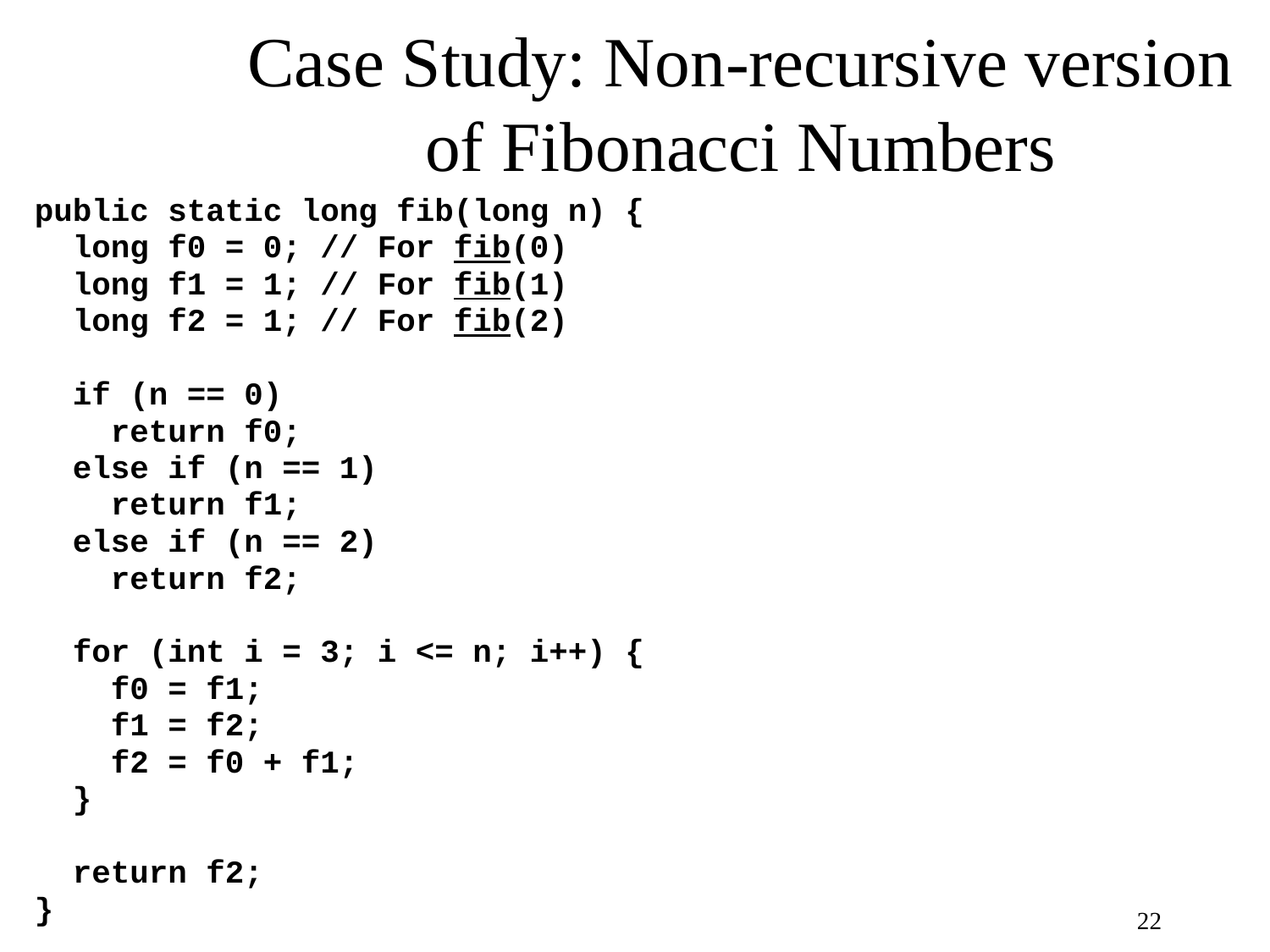

# Case Study: Non-recursive version of Fibonacci Numbers
  public static long fib(long n) {
    long f0 = 0; // For fib(0)
    long f1 = 1; // For fib(1)
    long f2 = 1; // For fib(2)

    if (n == 0)
      return f0;
    else if (n == 1)
      return f1;
    else if (n == 2)
      return f2;

    for (int i = 3; i <= n; i++) {
      f0 = f1;
      f1 = f2;
      f2 = f0 + f1;
    }

    return f2;
  }

22